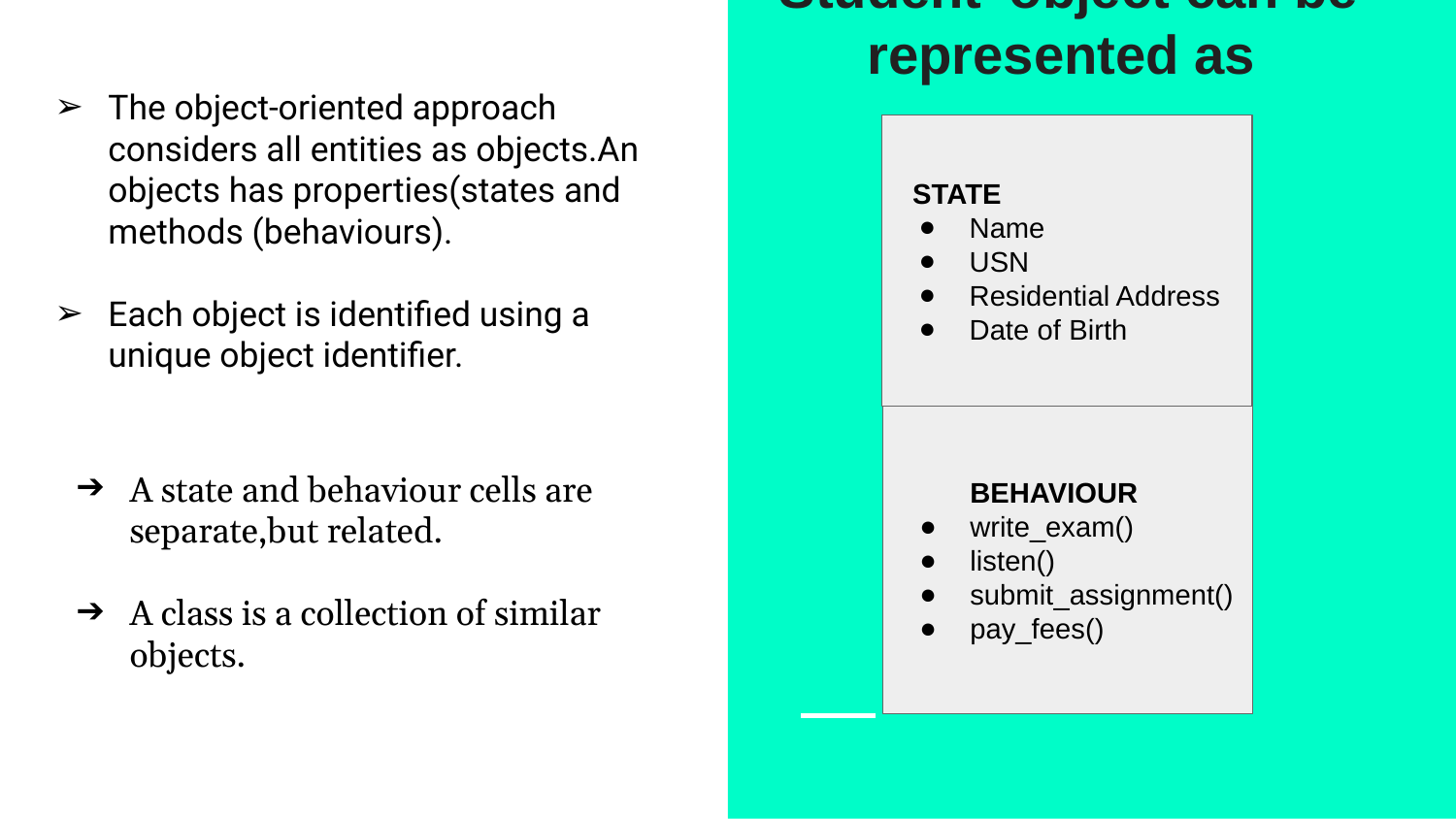

‘Student’ object can be represented as
#
The object-oriented approach considers all entities as objects.An objects has properties(states and methods (behaviours).

Each object is identified using a unique object identifier.

  STATE
Name
USN
Residential Address
Date of Birth
BEHAVIOUR
write_exam()
listen()
submit_assignment()
pay_fees()
A state and behaviour cells are separate,but related.

A class is a collection of similar objects.